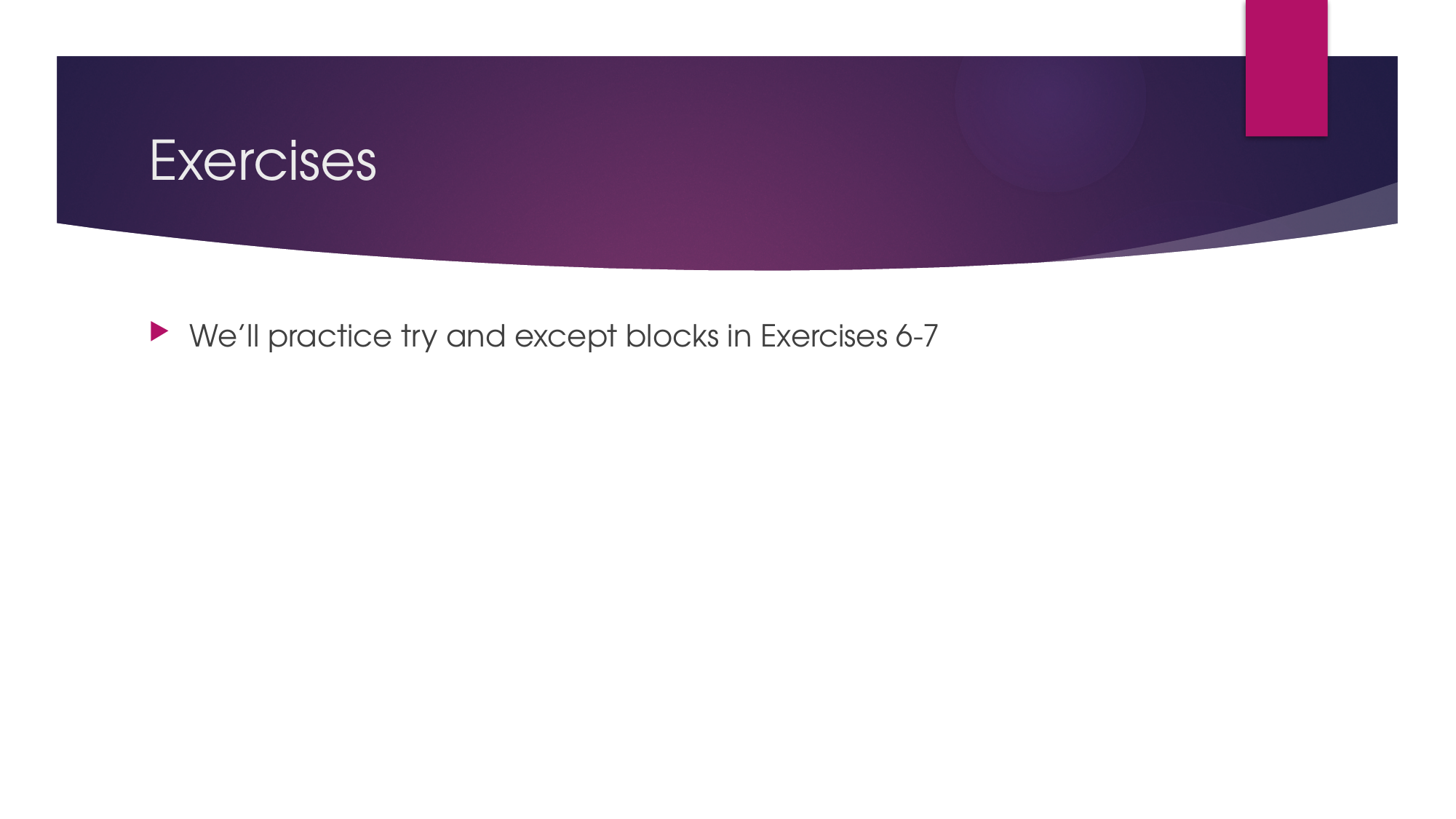

# Exercises
We’ll practice try and except blocks in Exercises 6-7